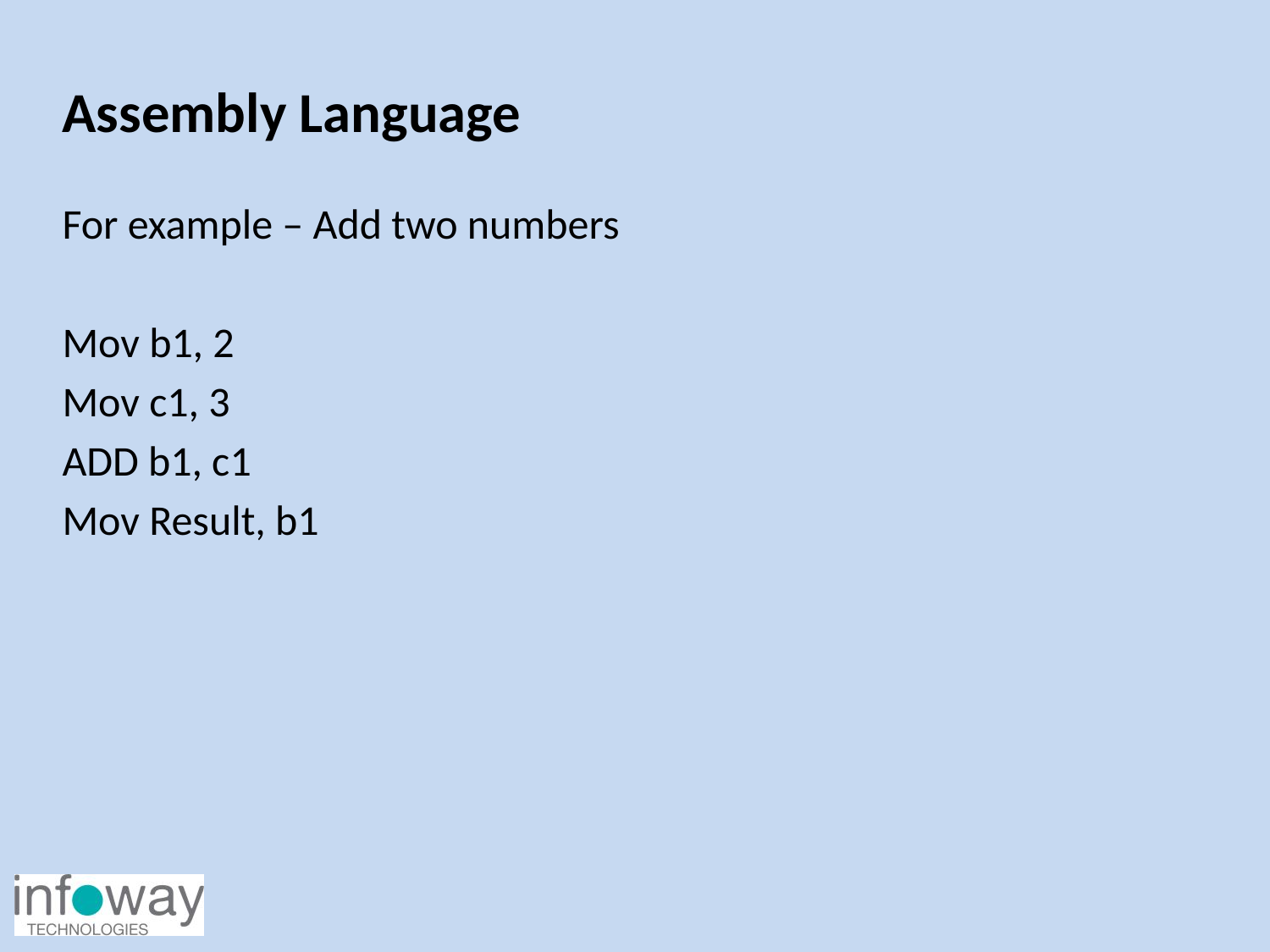

Assembly Language

For example – Add two numbers

Mov b1, 2
Mov c1, 3
ADD b1, c1
Mov Result, b1